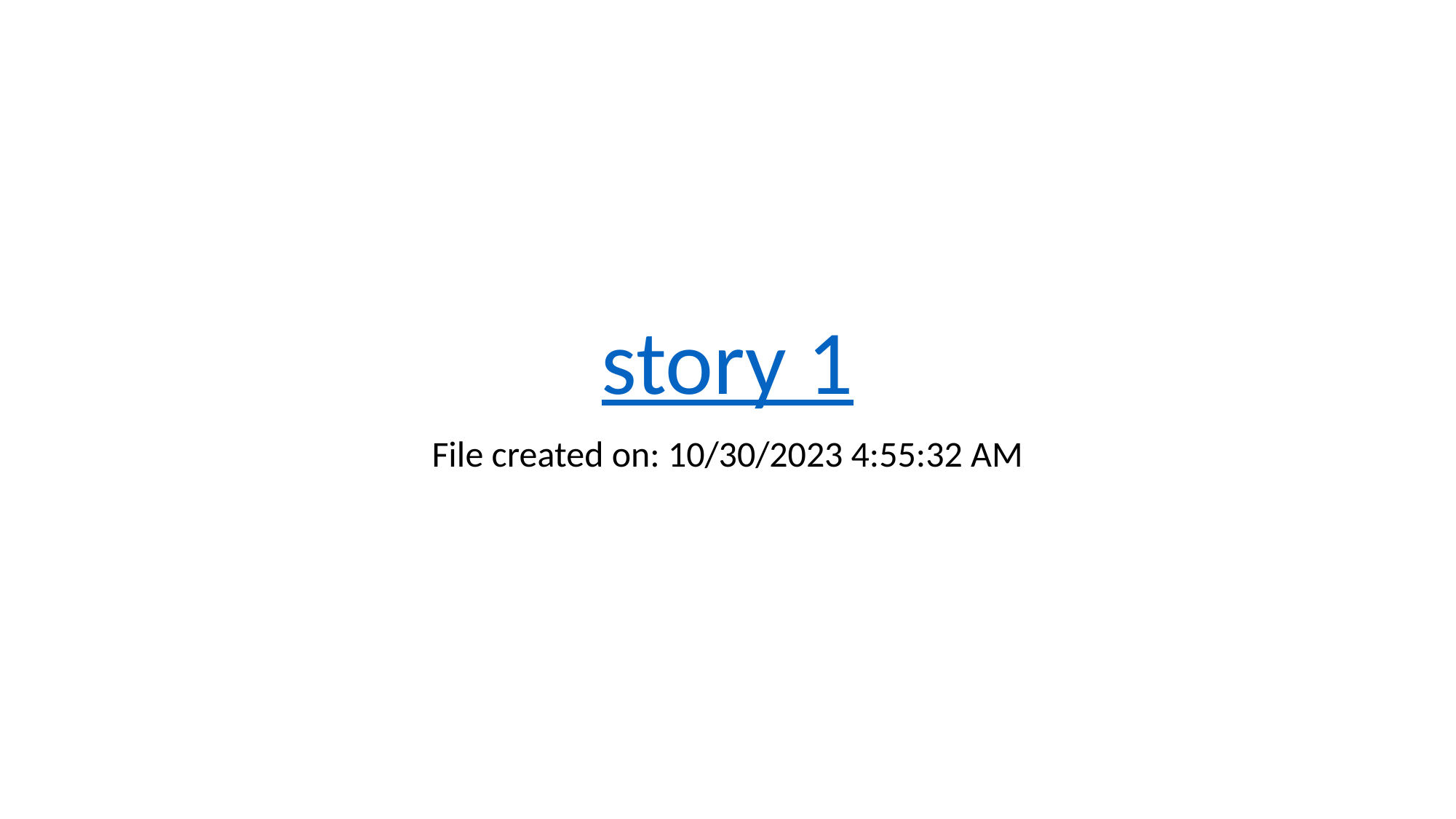

# story 1
File created on: 10/30/2023 4:55:32 AM